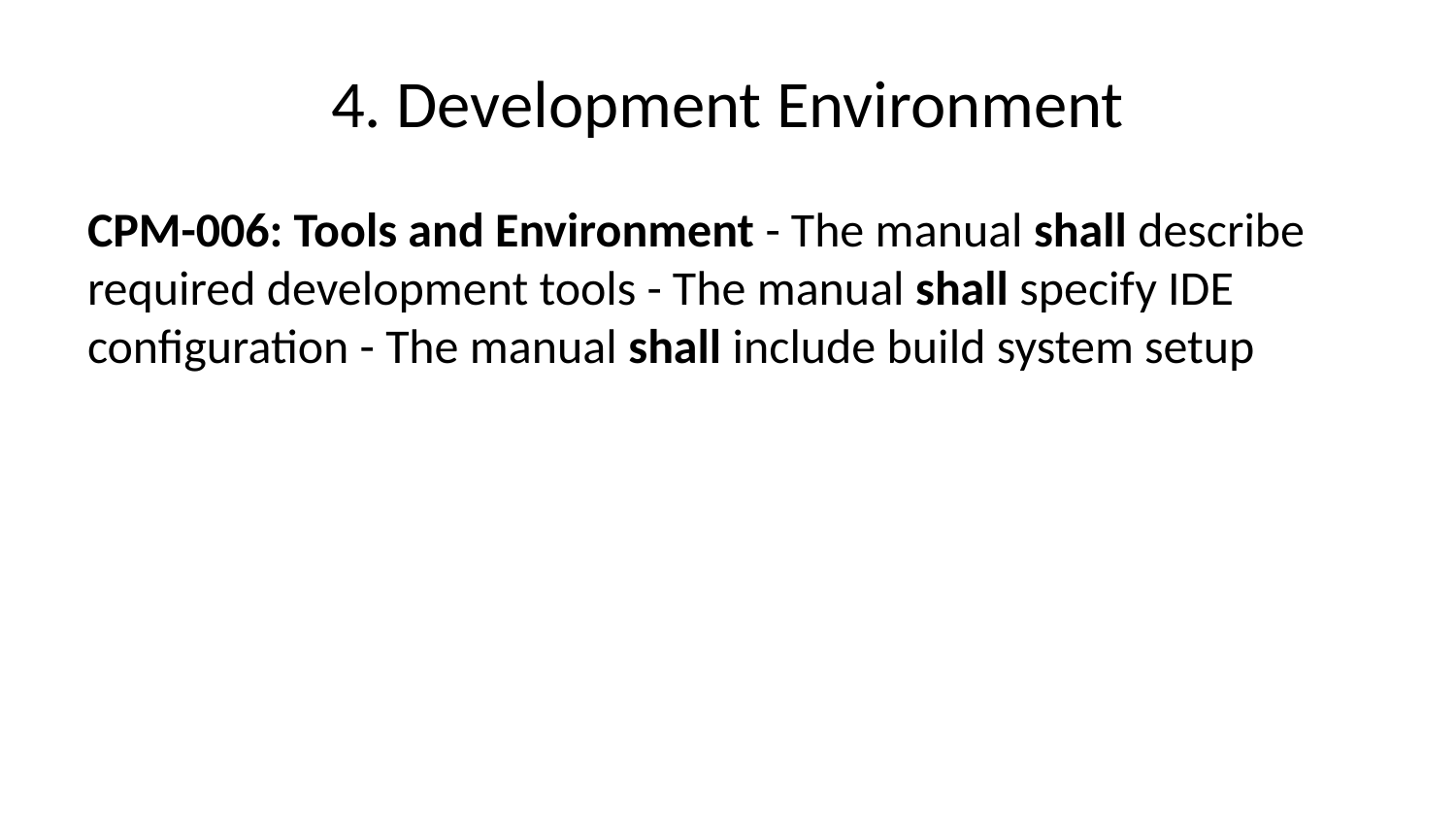

# 4. Development Environment
CPM-006: Tools and Environment - The manual shall describe required development tools - The manual shall specify IDE configuration - The manual shall include build system setup